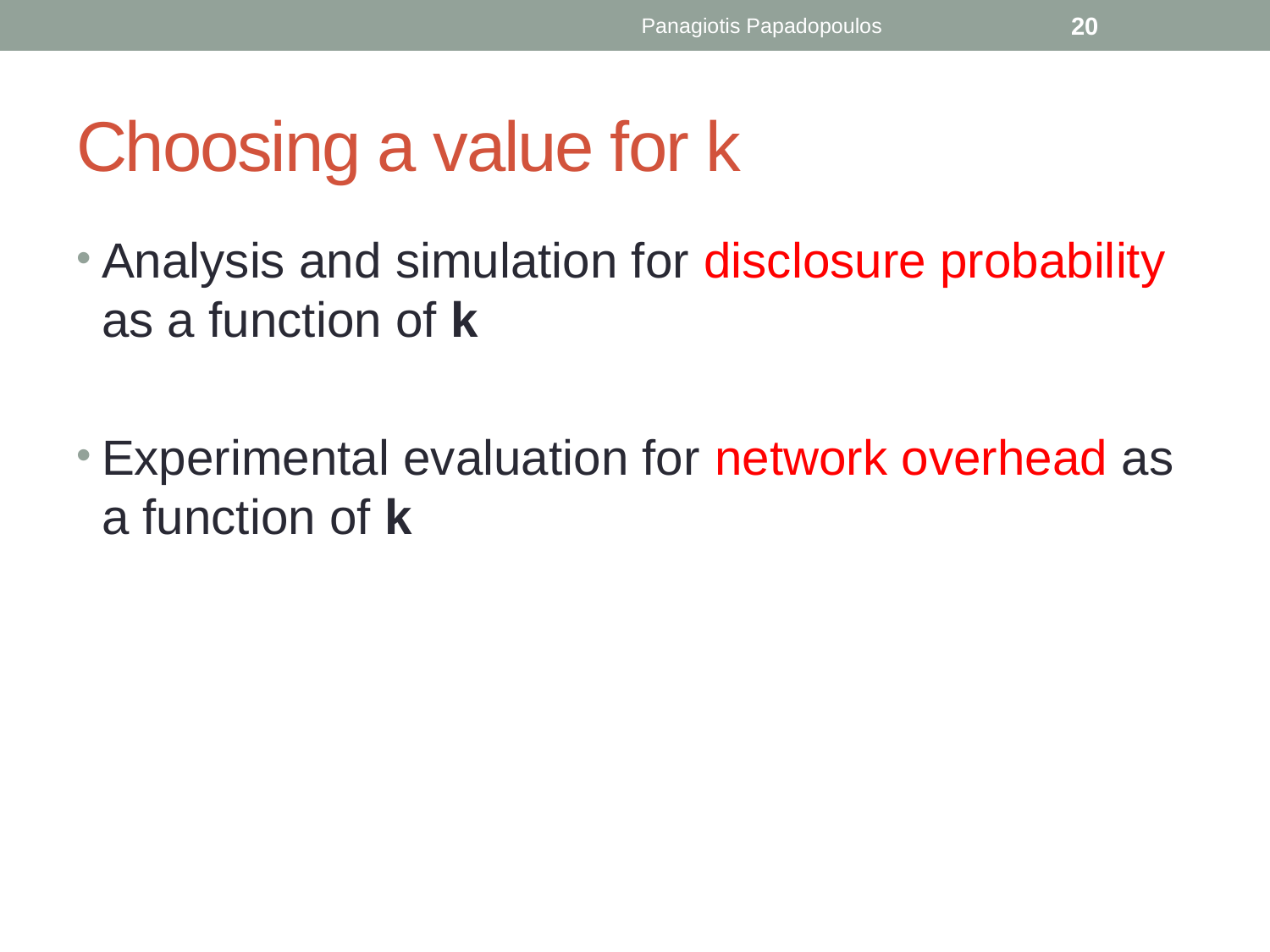

Panagiotis Papadopoulos
20
# Choosing a value for k
Analysis and simulation for disclosure probability as a function of k

Experimental evaluation for network overhead as a function of k